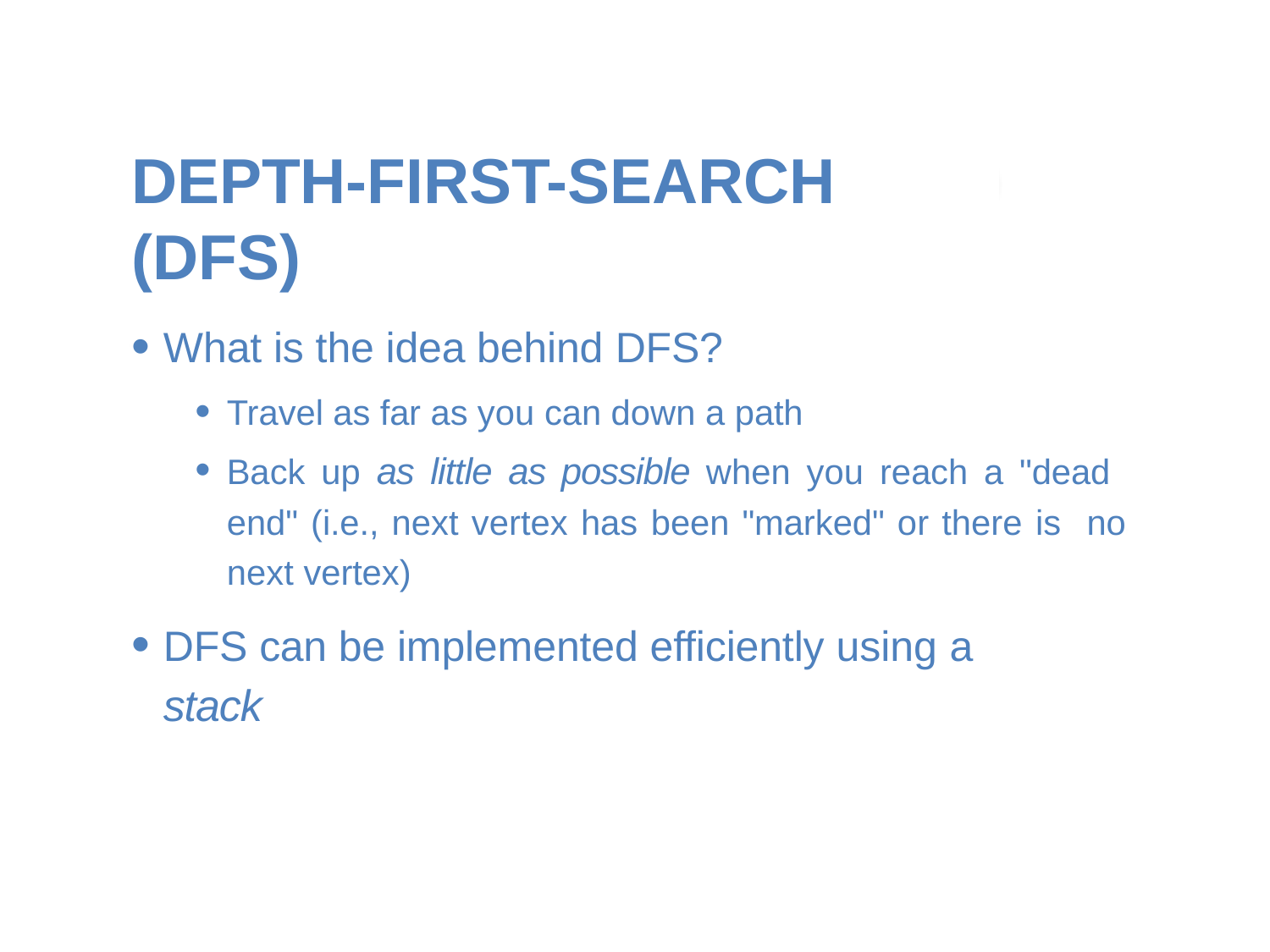

# DEPTH-FIRST-SEARCH (DFS)

What is the idea behind DFS?
Travel as far as you can down a path
Back up as little as possible when you reach a "dead  end" (i.e., next vertex has been "marked" or there is  no next vertex)
DFS can be implemented efficiently using a
stack

34